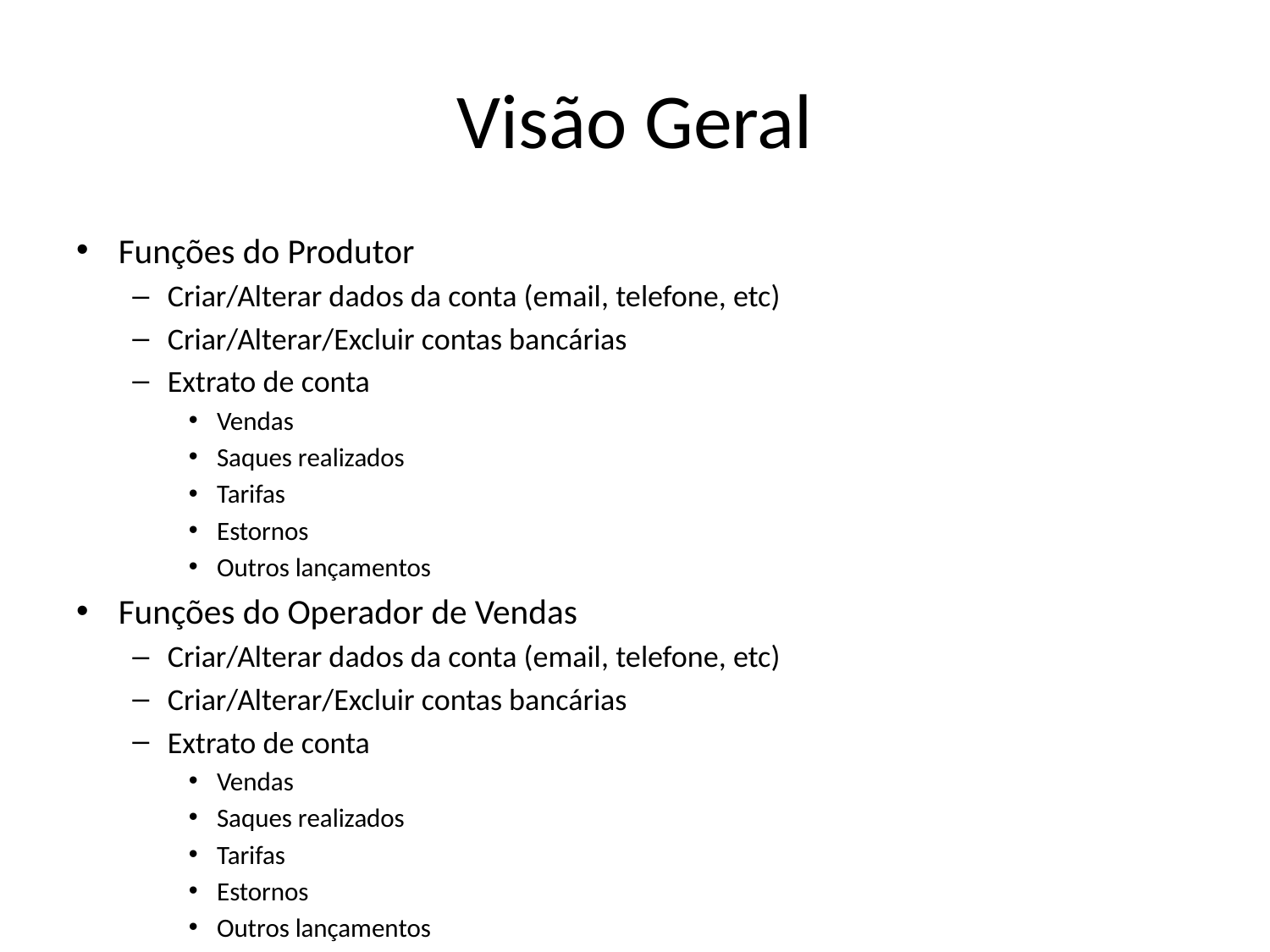

# Visão Geral
Funções do Produtor
Criar/Alterar dados da conta (email, telefone, etc)
Criar/Alterar/Excluir contas bancárias
Extrato de conta
Vendas
Saques realizados
Tarifas
Estornos
Outros lançamentos
Funções do Operador de Vendas
Criar/Alterar dados da conta (email, telefone, etc)
Criar/Alterar/Excluir contas bancárias
Extrato de conta
Vendas
Saques realizados
Tarifas
Estornos
Outros lançamentos